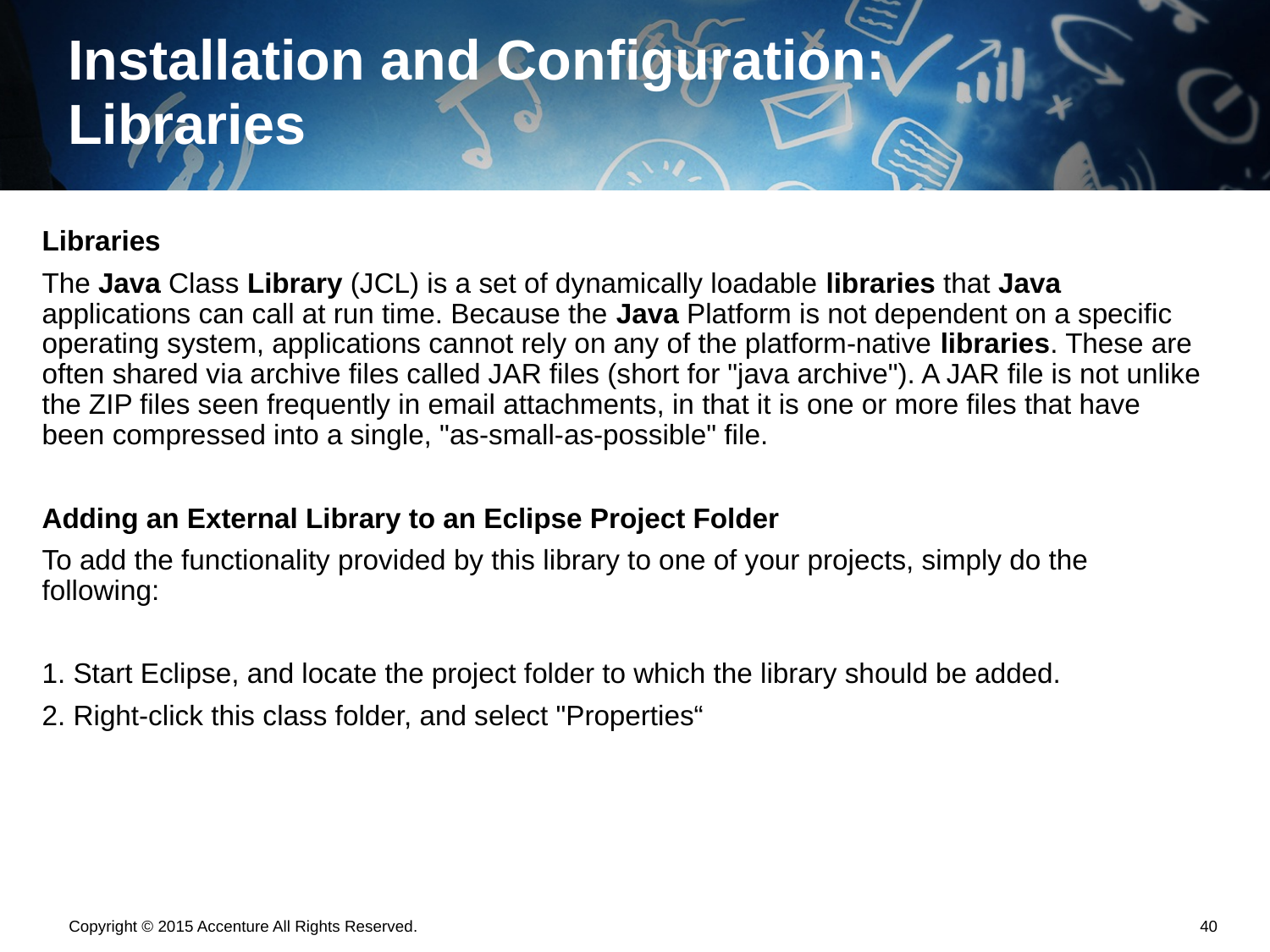

# Installation and Configuration: Libraries
Libraries
The Java Class Library (JCL) is a set of dynamically loadable libraries that Java applications can call at run time. Because the Java Platform is not dependent on a specific operating system, applications cannot rely on any of the platform-native libraries. These are often shared via archive files called JAR files (short for "java archive"). A JAR file is not unlike the ZIP files seen frequently in email attachments, in that it is one or more files that have been compressed into a single, "as-small-as-possible" file.

Adding an External Library to an Eclipse Project Folder
To add the functionality provided by this library to one of your projects, simply do the following:

1. Start Eclipse, and locate the project folder to which the library should be added.
2. Right-click this class folder, and select "Properties“

Copyright © 2015 Accenture All Rights Reserved.
40